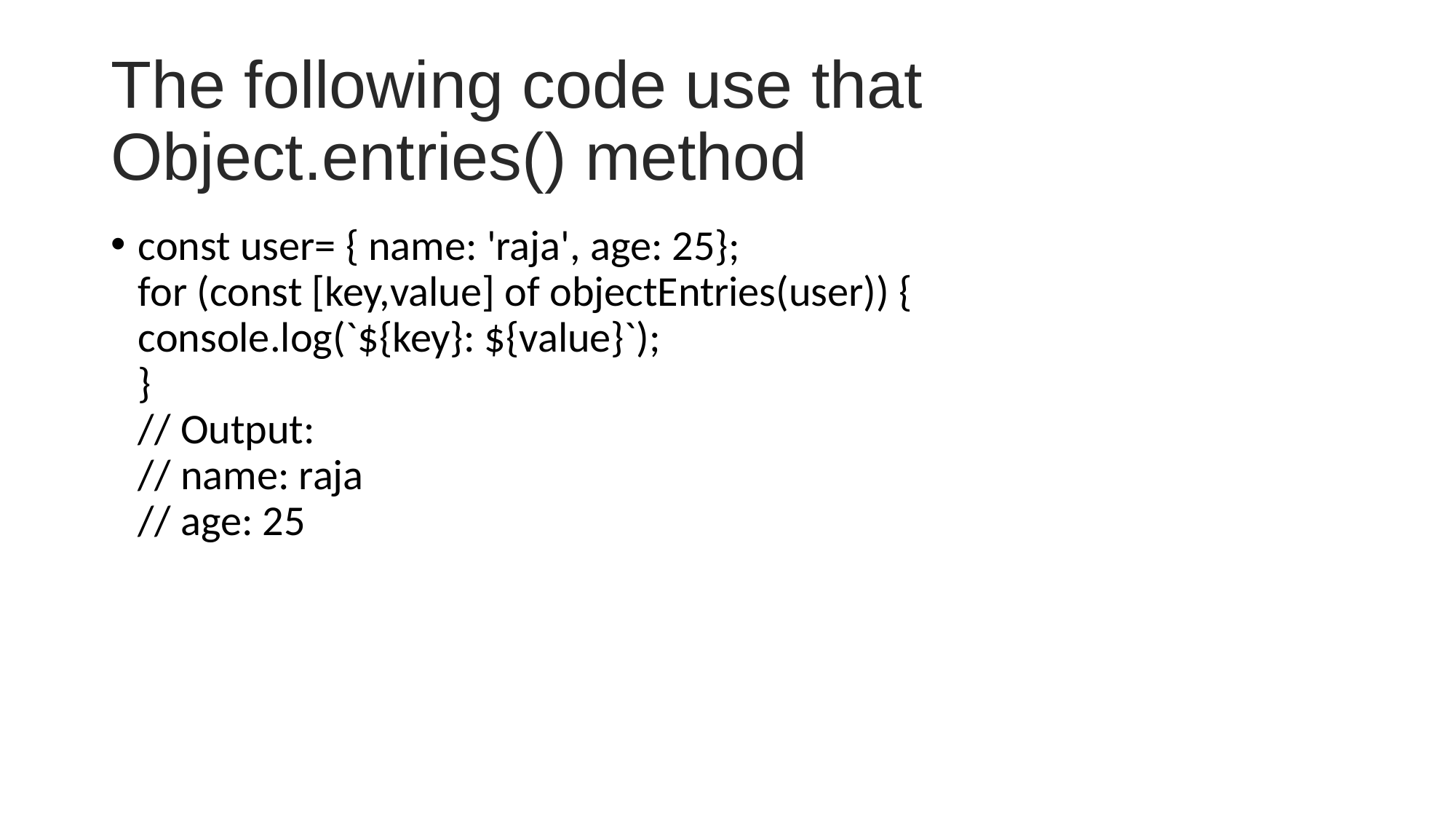

# The following code use that Object.entries() method
const user= { name: 'raja', age: 25};
for (const [key,value] of objectEntries(user)) {
console.log(`${key}: ${value}`);
}
// Output:
// name: raja
// age: 25